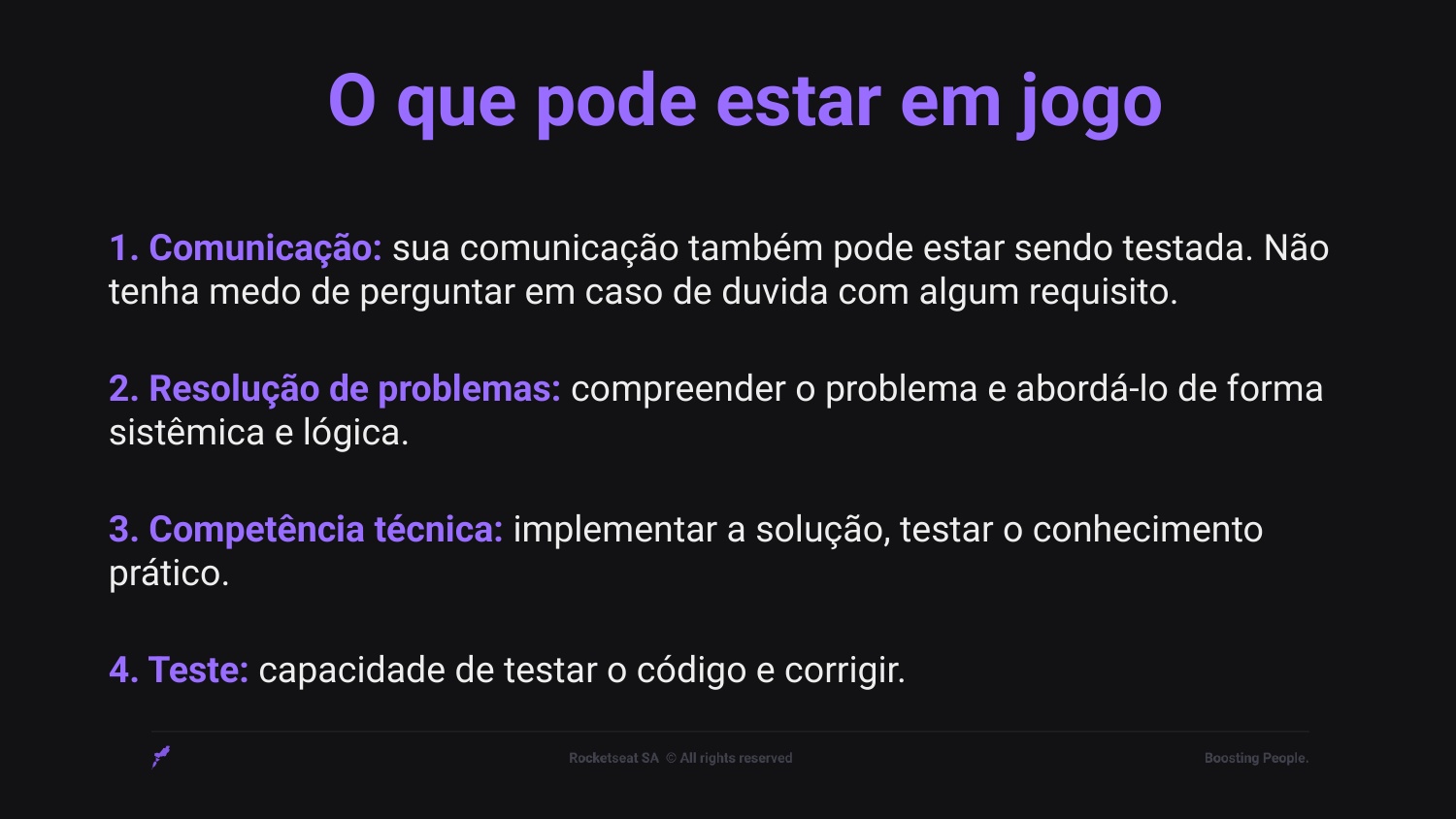

O que pode estar em jogo
# 1. Comunicação: sua comunicação também pode estar sendo testada. Não tenha medo de perguntar em caso de duvida com algum requisito.
2. Resolução de problemas: compreender o problema e abordá-lo de forma sistêmica e lógica.
3. Competência técnica: implementar a solução, testar o conhecimento prático.
4. Teste: capacidade de testar o código e corrigir.